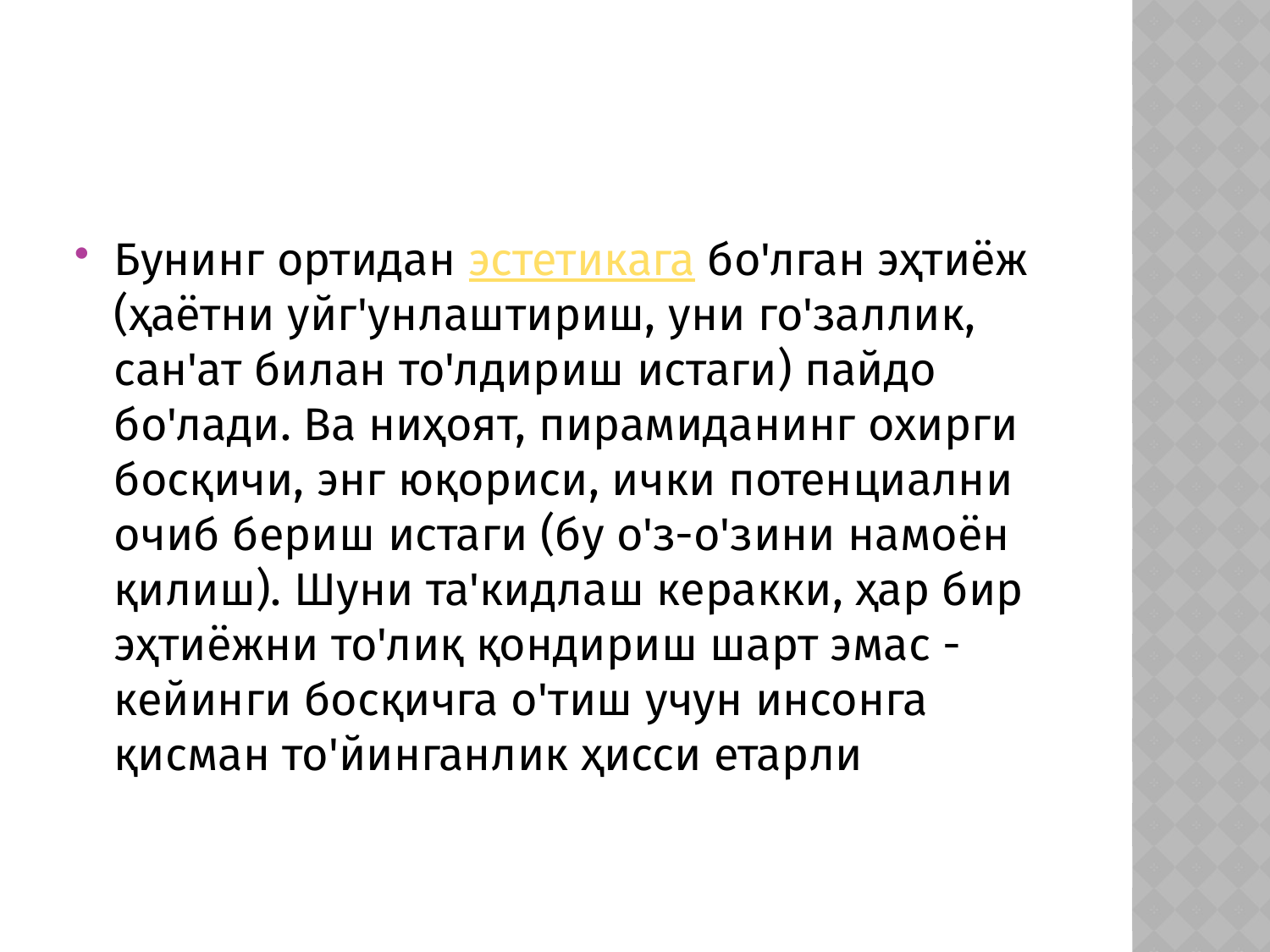

#
Бунинг ортидан эстетикага бо'лган эҳтиёж (ҳаётни уйг'унлаштириш, уни го'заллик, сан'ат билан то'лдириш истаги) пайдо бо'лади. Ва ниҳоят, пирамиданинг охирги босқичи, энг юқориси, ички потенциални очиб бериш истаги (бу о'з-о'зини намоён қилиш). Шуни та'кидлаш керакки, ҳар бир эҳтиёжни то'лиқ қондириш шарт эмас - кейинги босқичга о'тиш учун инсонга қисман то'йинганлик ҳисси етарли